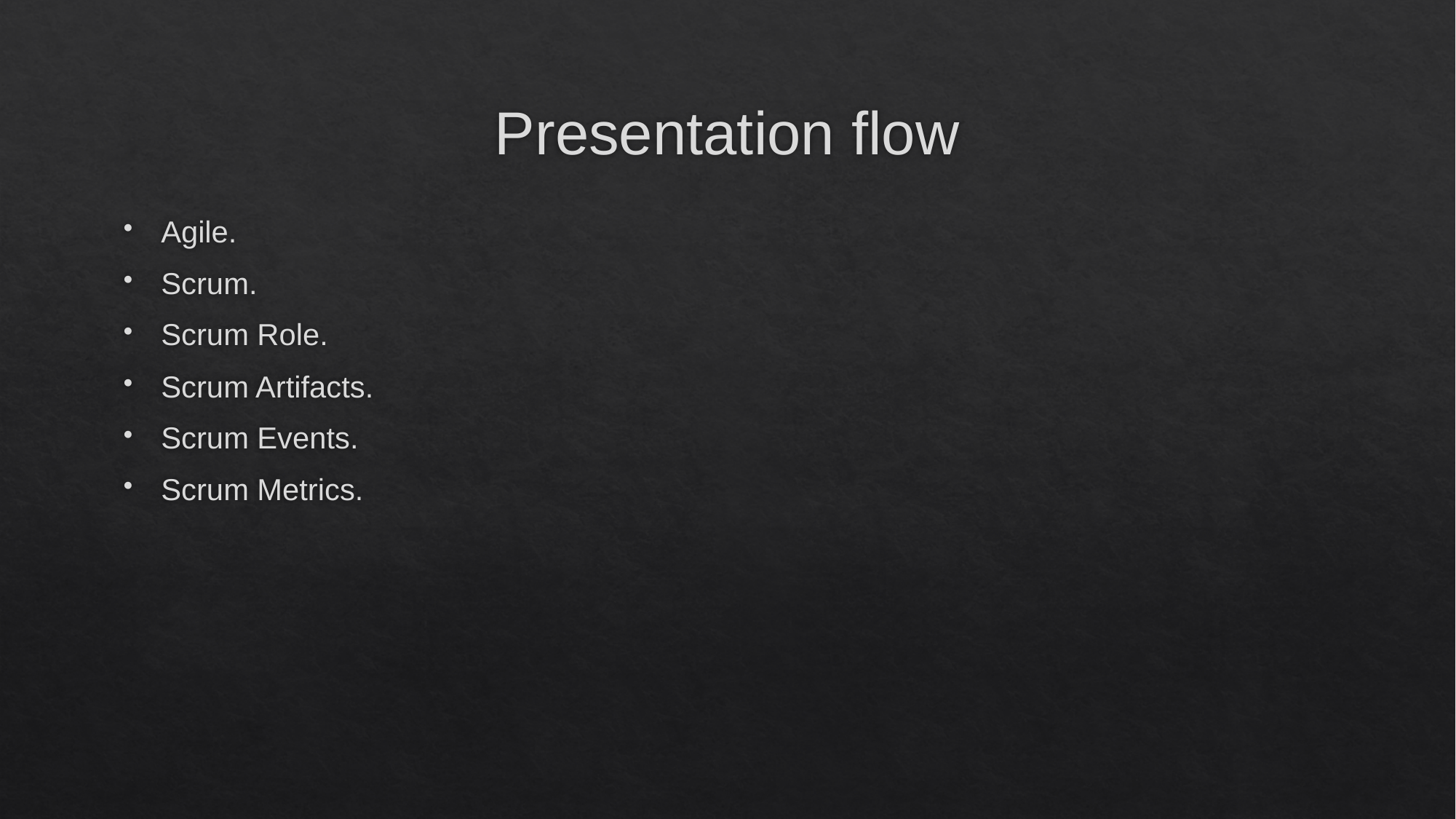

# Presentation flow
Agile.
Scrum.
Scrum Role.
Scrum Artifacts.
Scrum Events.
Scrum Metrics.